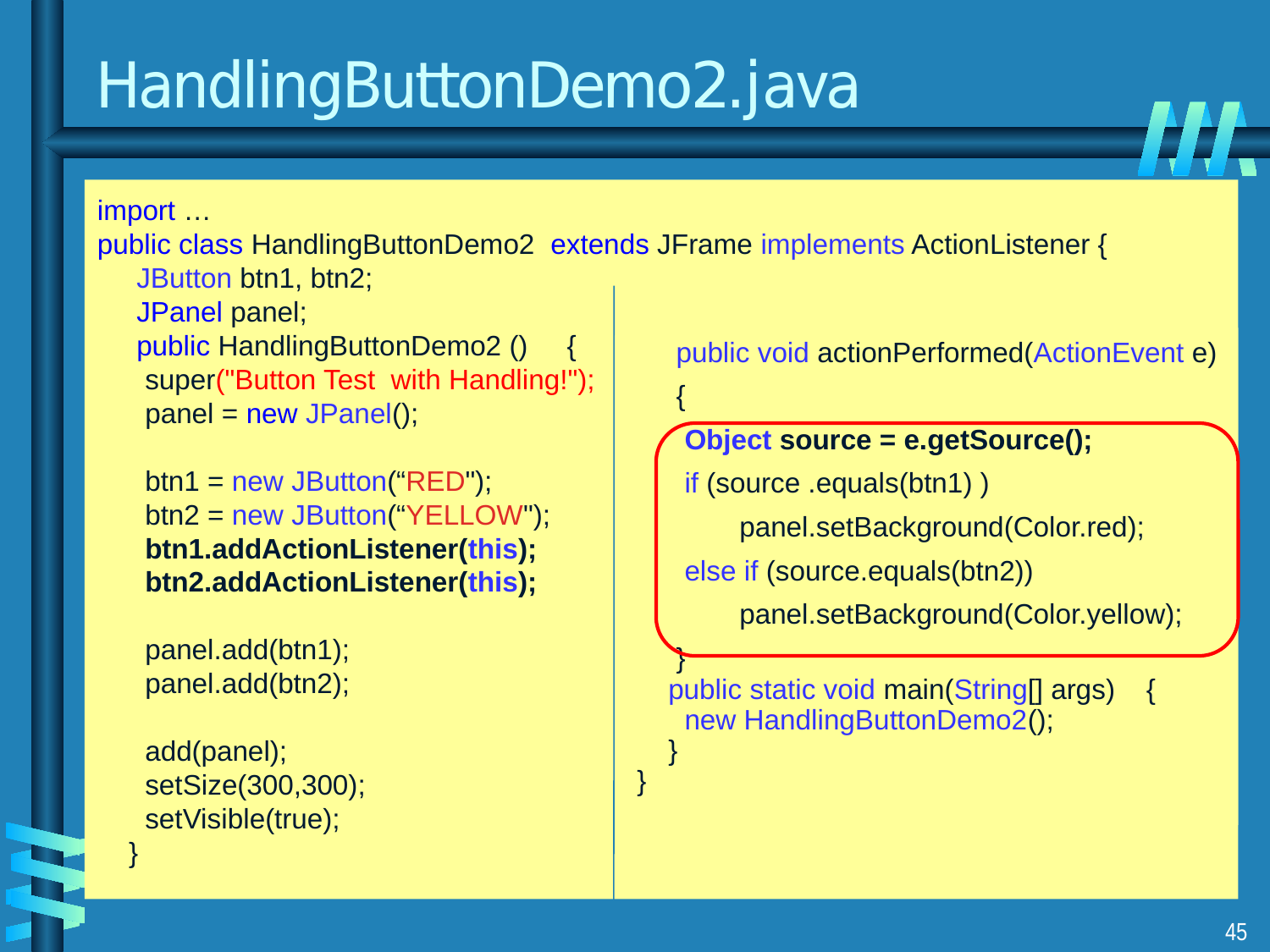

# HandlingButtonDemo2.java
import …
public class HandlingButtonDemo21extends JFrame implements ActionListener {
     JButton btn1, btn2;
     JPanel panel;
     public HandlingButtonDemo2 ()     {
	super("Button Test  with Handling!");
	panel = new JPanel();

    	btn1 = new JButton(“RED");
	btn2 = new JButton(“YELLOW");
	btn1.addActionListener(this);
	btn2.addActionListener(this);

	panel.add(btn1);
	panel.add(btn2);

	add(panel);
    	setSize(300,300);
	setVisible(true);
    }
     public void actionPerformed(ActionEvent e)
     {
	Object source = e.getSource();
	if (source .equals(btn1) )
	       panel.setBackground(Color.red);
	else if (source.equals(btn2))
	       panel.setBackground(Color.yellow);
     }
    public static void main(String[] args)    {
   	new HandlingButtonDemo2();
    }
}

45